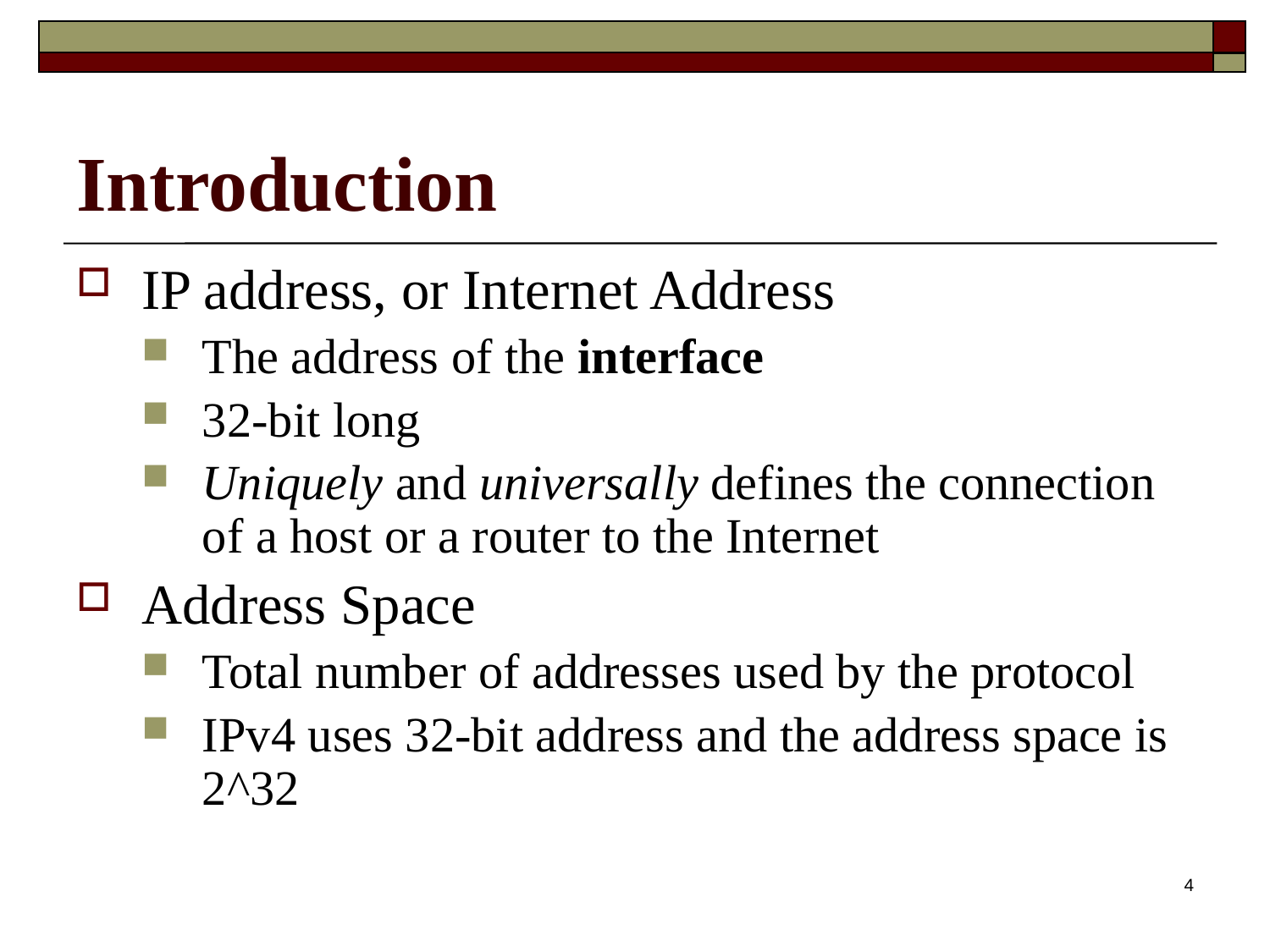

# Introduction
IP address, or Internet Address
The address of the interface
32-bit long
Uniquely and universally defines the connection of a host or a router to the Internet
Address Space
Total number of addresses used by the protocol
IPv4 uses 32-bit address and the address space is 2^32
4